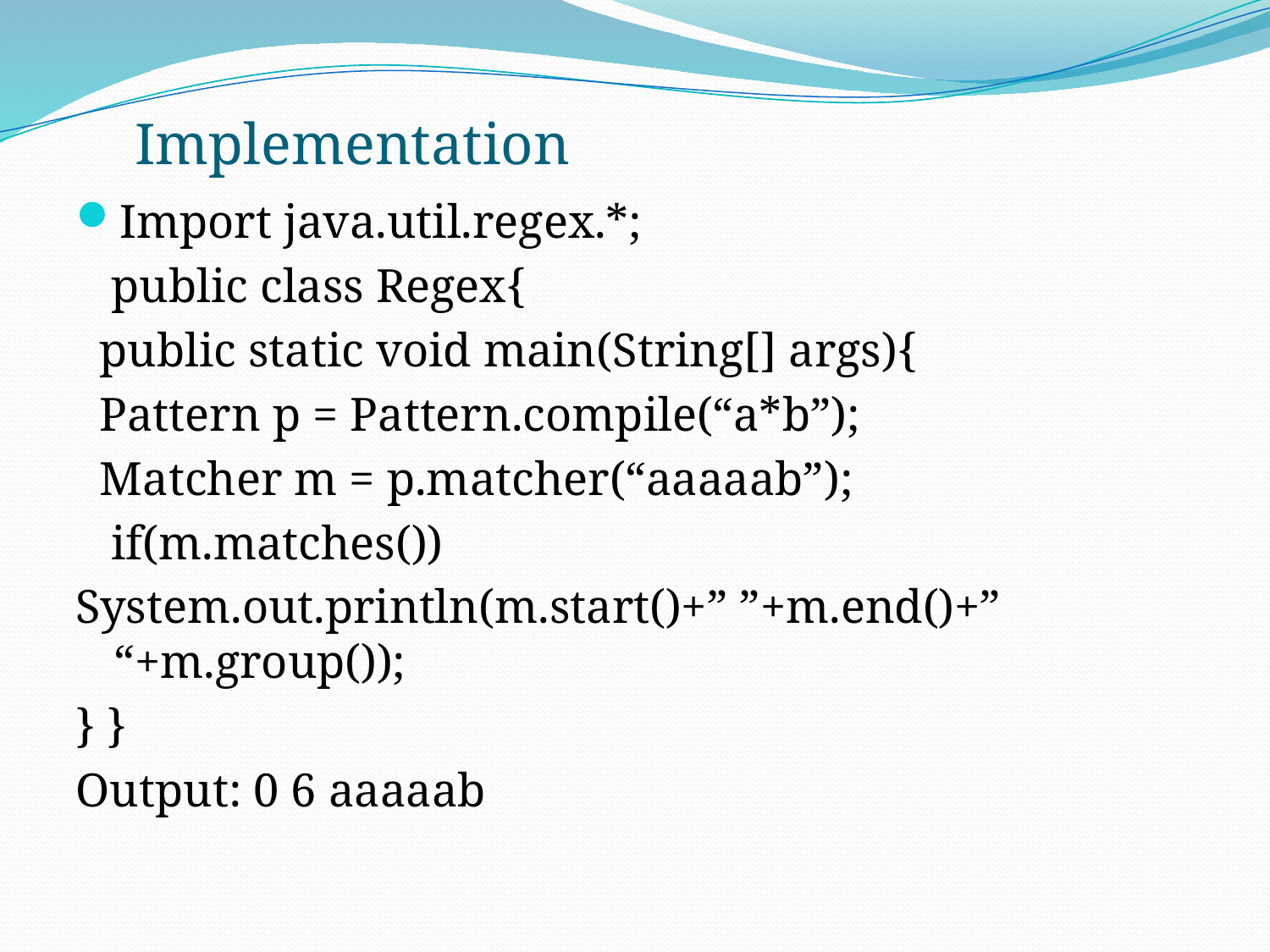

# Implementation
Import java.util.regex.*;
   public class Regex{
  public static void main(String[] args){
  Pattern p = Pattern.compile(“a*b”);
  Matcher m = p.matcher(“aaaaab”);
   if(m.matches())
System.out.println(m.start()+” ”+m.end()+”  “+m.group());
} }
Output: 0 6 aaaaab